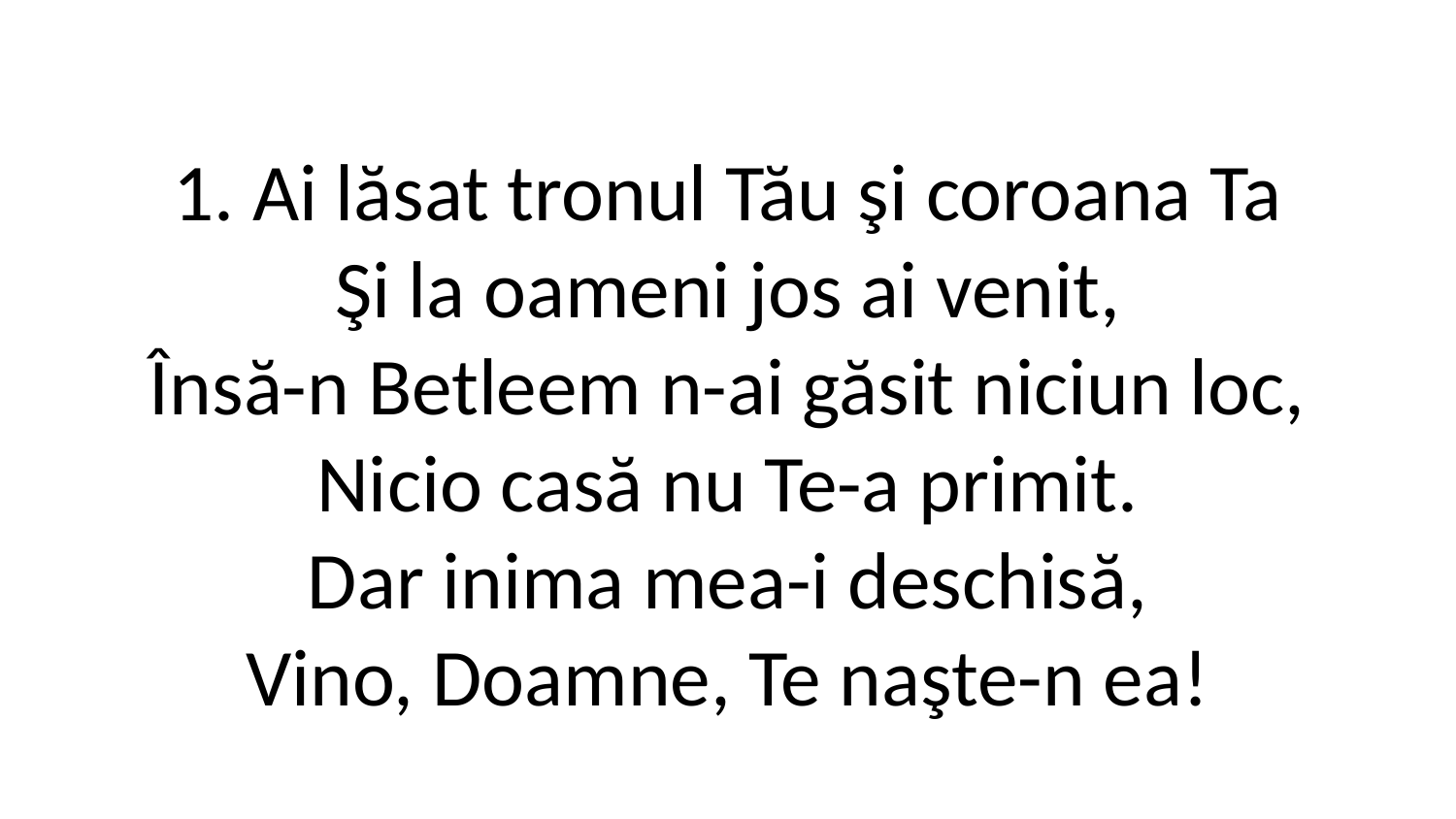

1. Ai lăsat tronul Tău şi coroana Ta
Şi la oameni jos ai venit,
Însă-n Betleem n-ai găsit niciun loc,
Nicio casă nu Te-a primit.
Dar inima mea-i deschisă,
Vino, Doamne, Te naşte-n ea!